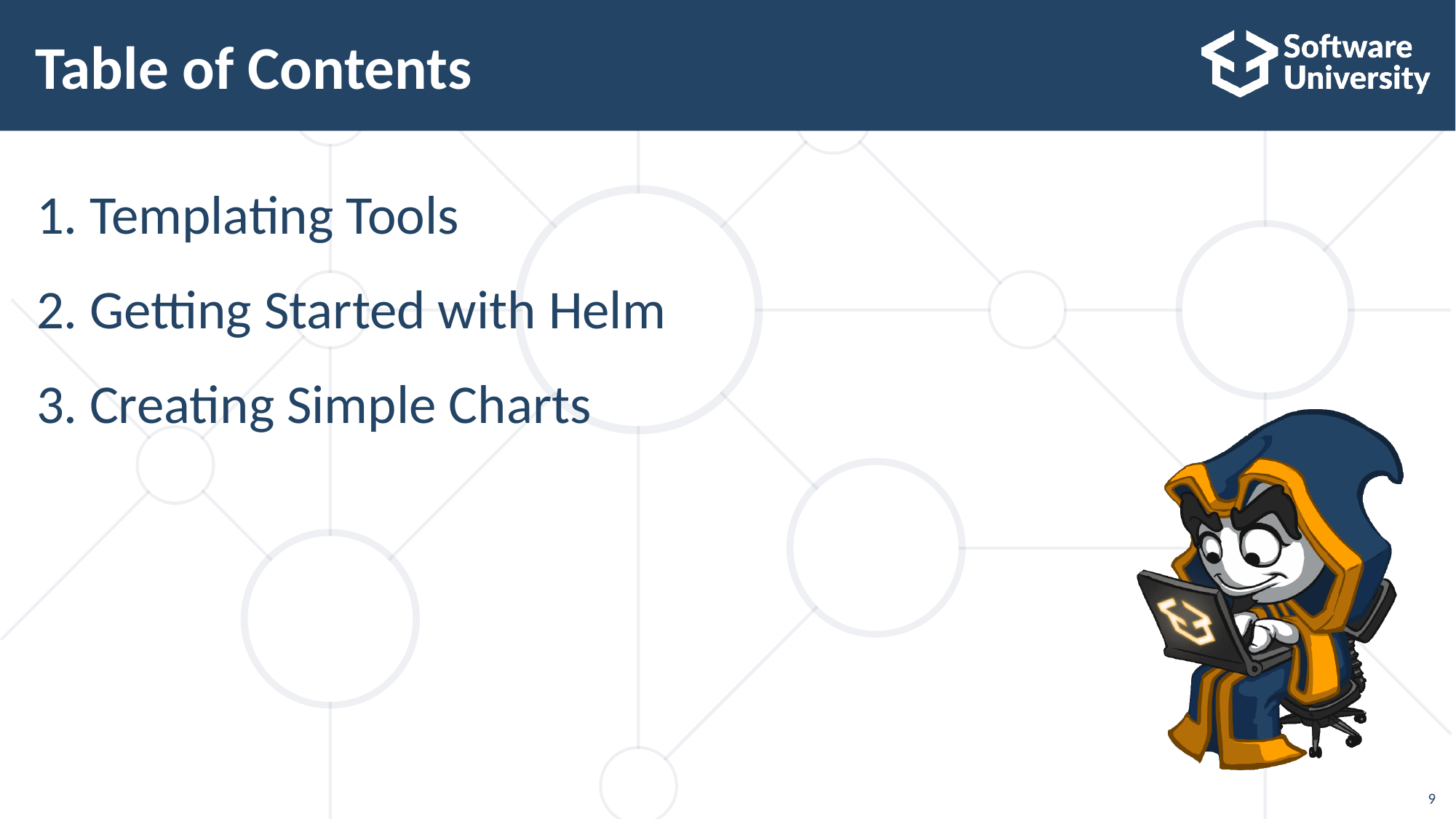

# Table of Contents
Templating Tools
Getting Started with Helm
Creating Simple Charts
9